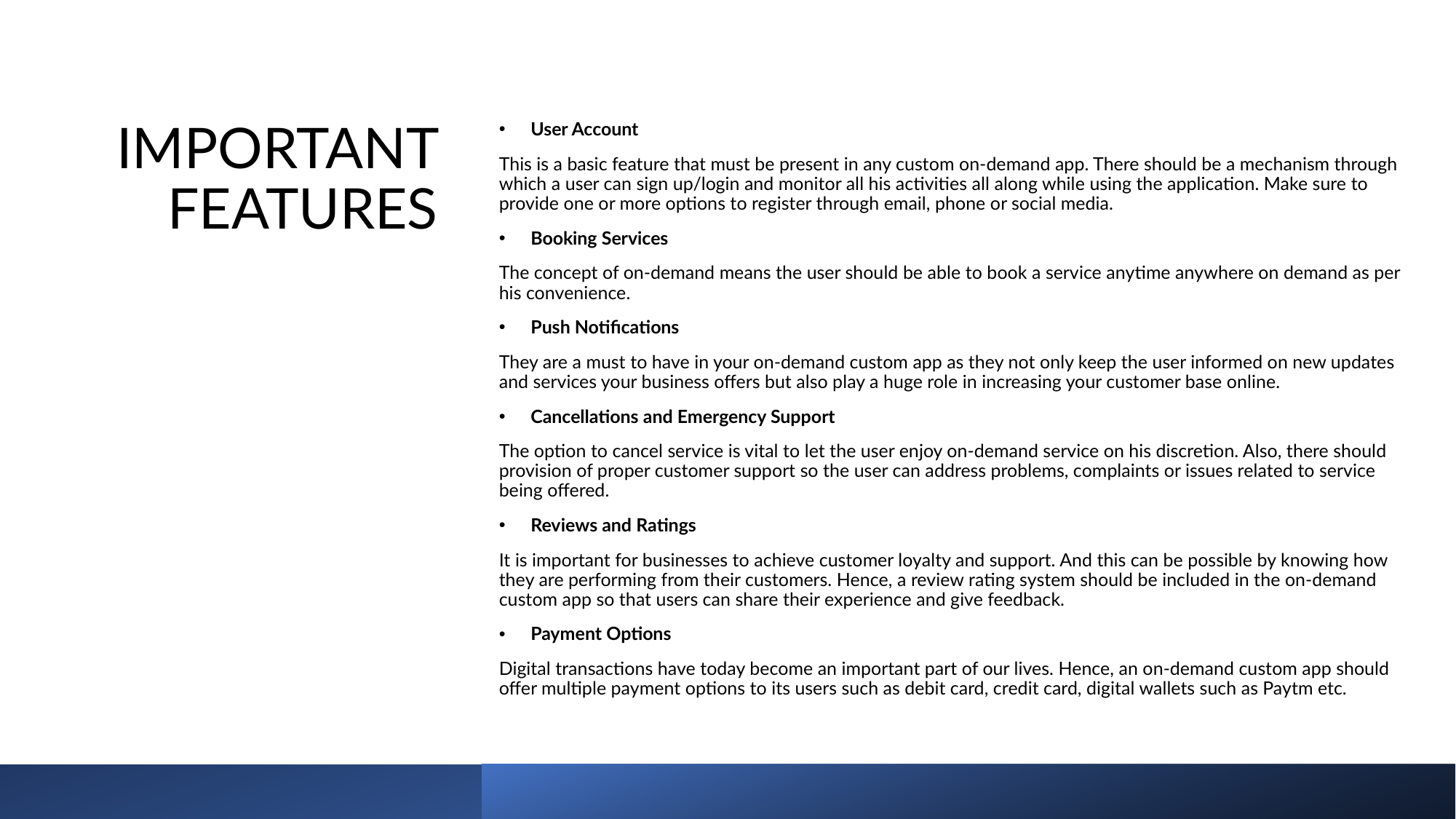

# IMPORTANT FEATURES
 User Account
This is a basic feature that must be present in any custom on-demand app. There should be a mechanism through which a user can sign up/login and monitor all his activities all along while using the application. Make sure to provide one or more options to register through email, phone or social media.
 Booking Services
The concept of on-demand means the user should be able to book a service anytime anywhere on demand as per his convenience.
 Push Notifications
They are a must to have in your on-demand custom app as they not only keep the user informed on new updates and services your business offers but also play a huge role in increasing your customer base online.
 Cancellations and Emergency Support
The option to cancel service is vital to let the user enjoy on-demand service on his discretion. Also, there should provision of proper customer support so the user can address problems, complaints or issues related to service being offered.
 Reviews and Ratings
It is important for businesses to achieve customer loyalty and support. And this can be possible by knowing how they are performing from their customers. Hence, a review rating system should be included in the on-demand custom app so that users can share their experience and give feedback.
 Payment Options
Digital transactions have today become an important part of our lives. Hence, an on-demand custom app should offer multiple payment options to its users such as debit card, credit card, digital wallets such as Paytm etc.
5